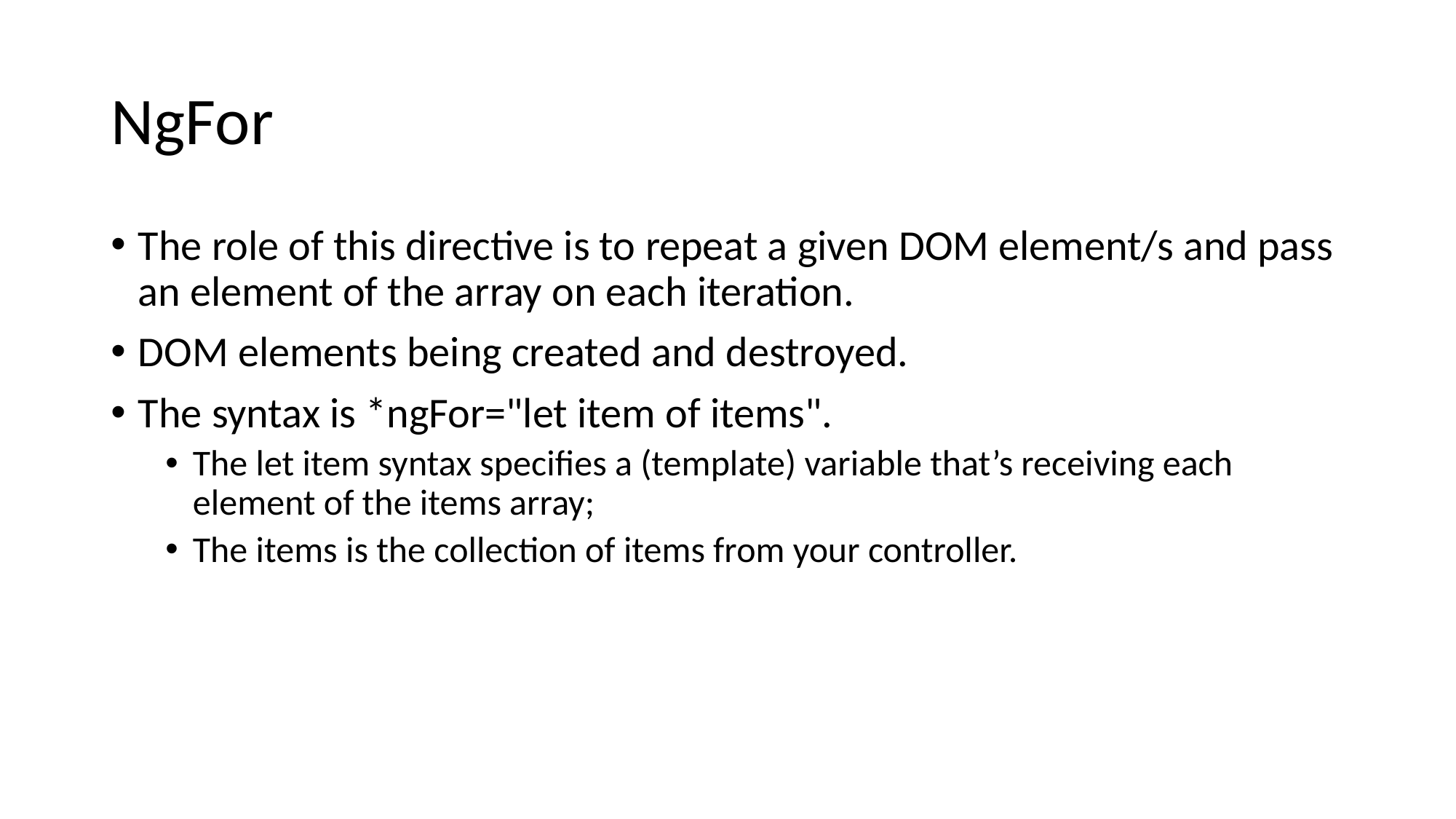

# NgFor
The role of this directive is to repeat a given DOM element/s and pass an element of the array on each iteration.
DOM elements being created and destroyed.
The syntax is *ngFor="let item of items".
The let item syntax specifies a (template) variable that’s receiving each element of the items array;
The items is the collection of items from your controller.